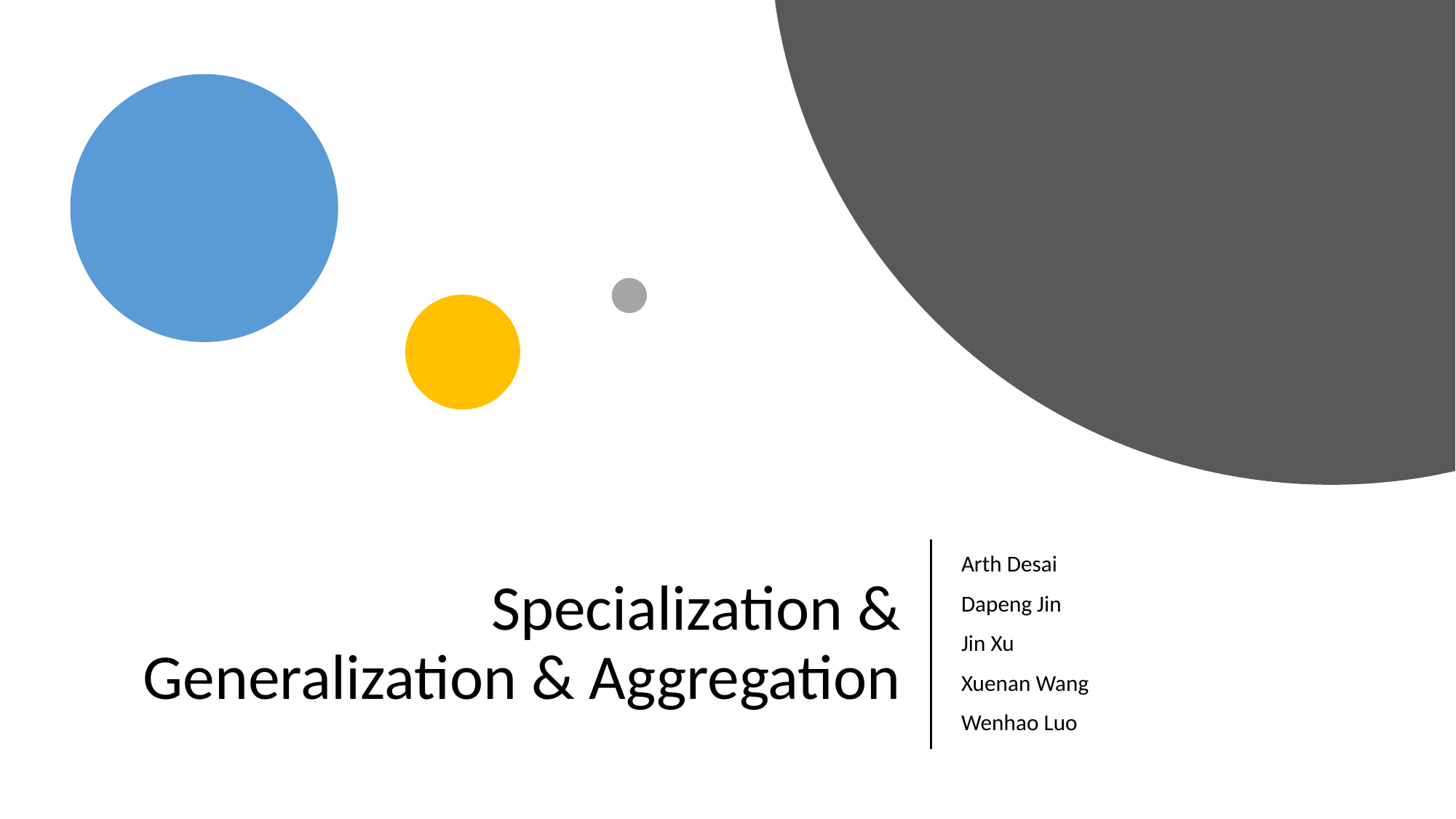

# Specialization & Generalization & Aggregation
Arth Desai
Dapeng Jin
Jin Xu
Xuenan Wang
Wenhao Luo